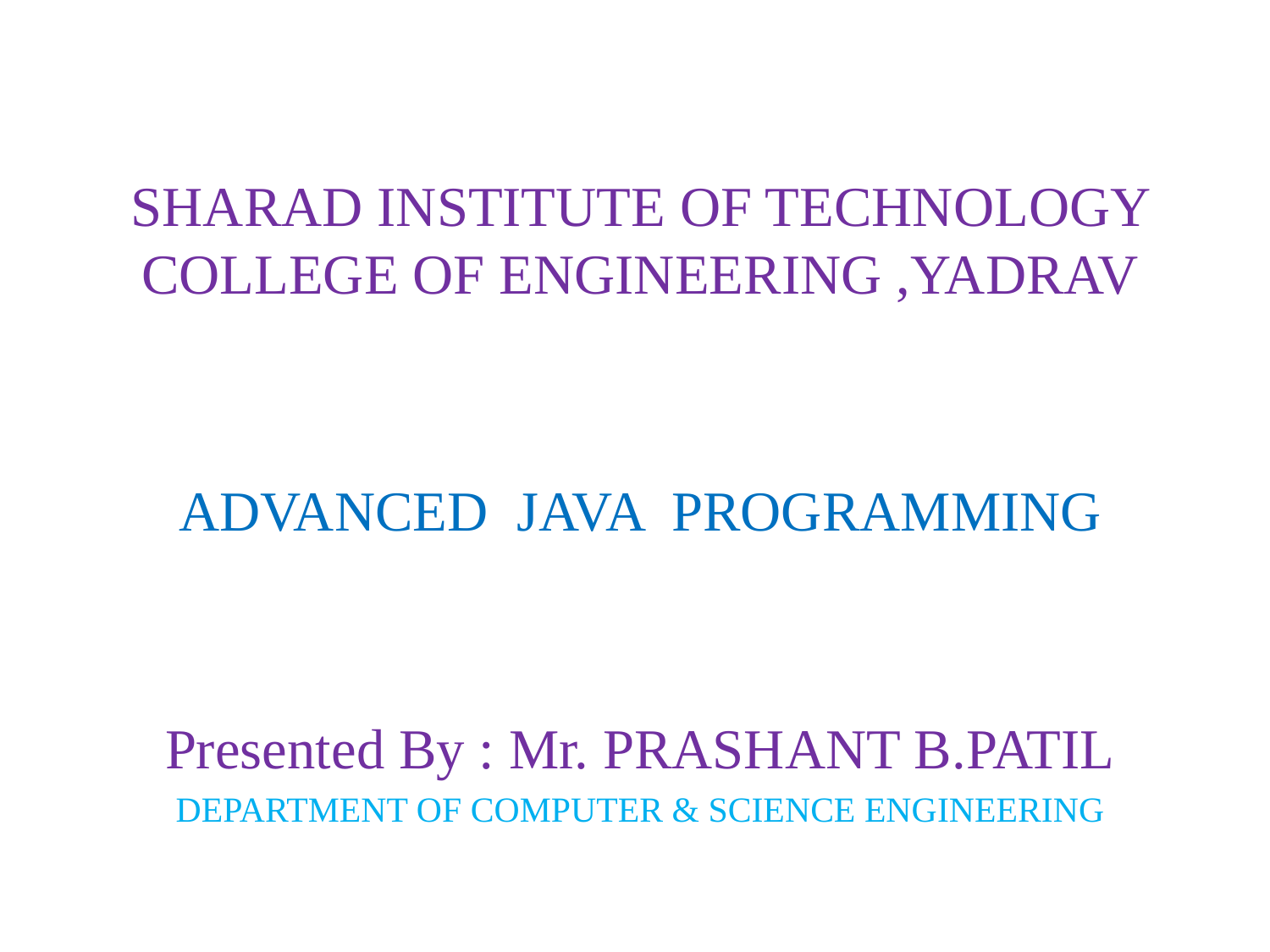

SHARAD INSTITUTE OF TECHNOLOGY COLLEGE OF ENGINEERING ,YADRAV

ADVANCED  JAVA  PROGRAMMING

Presented By : Mr. PRASHANT B.PATIL
DEPARTMENT OF COMPUTER & SCIENCE ENGINEERING